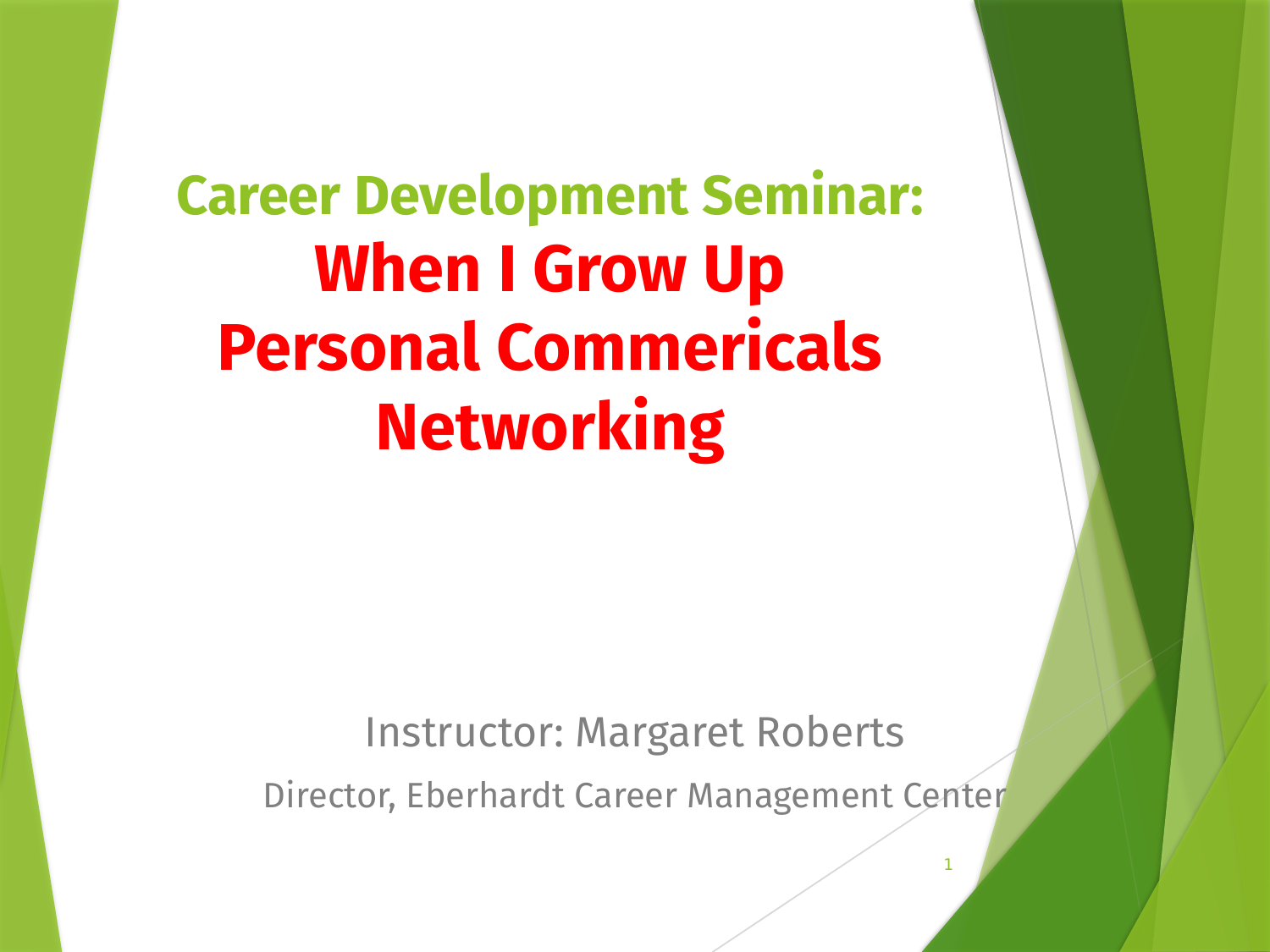

# Career Development Seminar: When I Grow Up Personal Commericals Networking
Instructor: Margaret Roberts
Director, Eberhardt Career Management Center

1